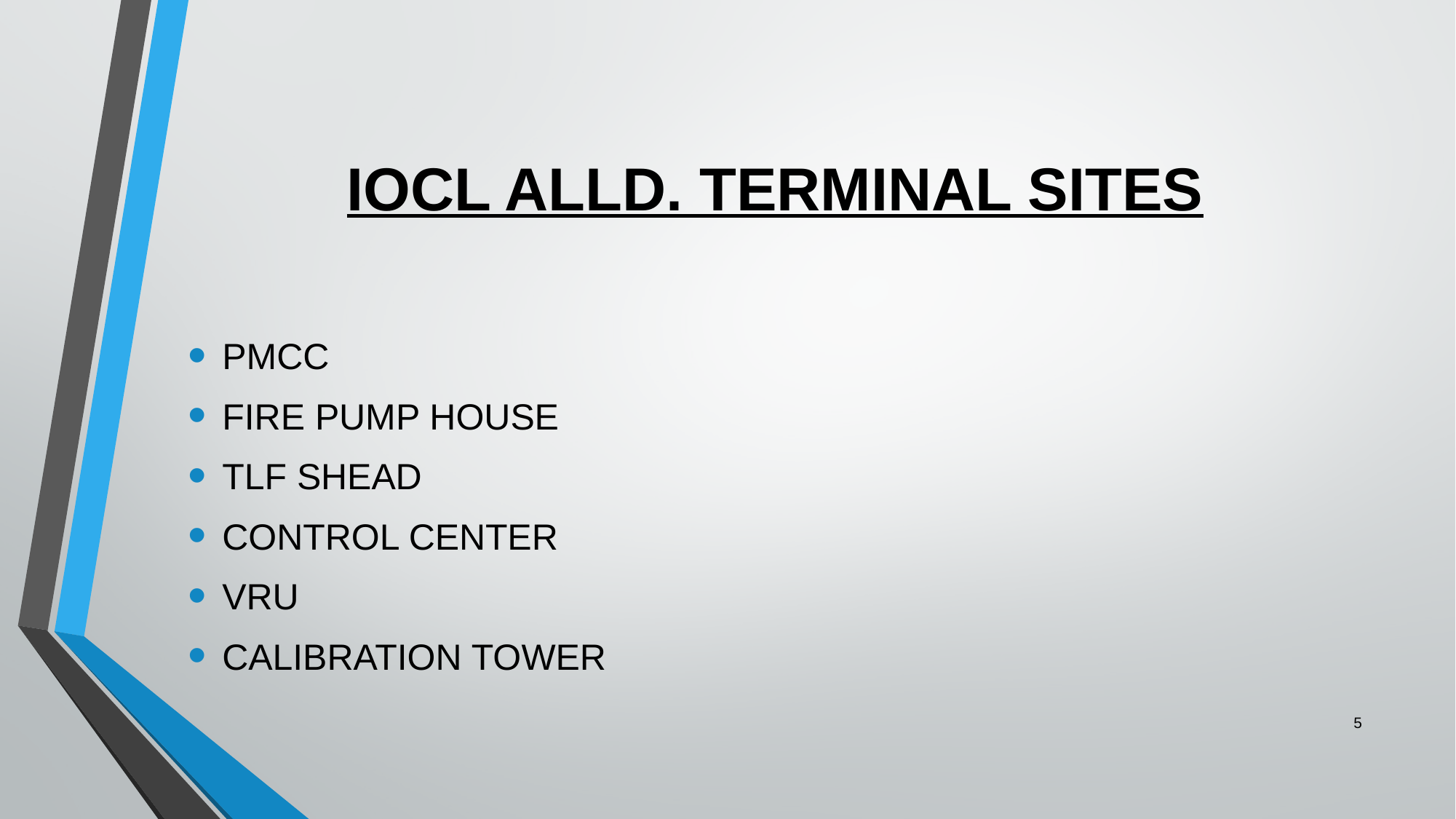

# IOCL ALLD. TERMINAL SITES
PMCC
FIRE PUMP HOUSE
TLF SHEAD
CONTROL CENTER
VRU
CALIBRATION TOWER
5